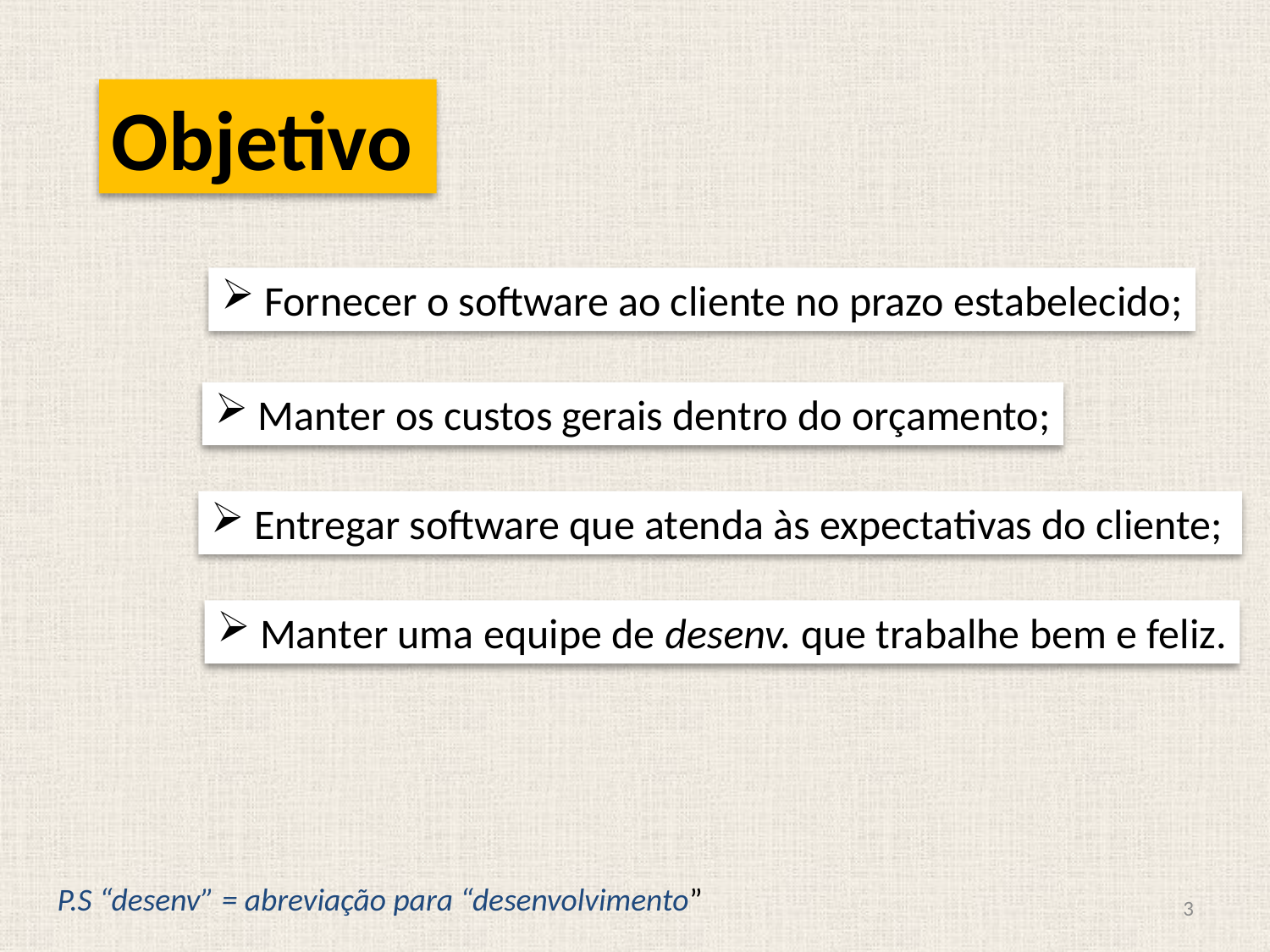

Objetivo
 Fornecer o software ao cliente no prazo estabelecido;
 Manter os custos gerais dentro do orçamento;
 Entregar software que atenda às expectativas do cliente;
 Manter uma equipe de desenv. que trabalhe bem e feliz.
P.S “desenv” = abreviação para “desenvolvimento”
3